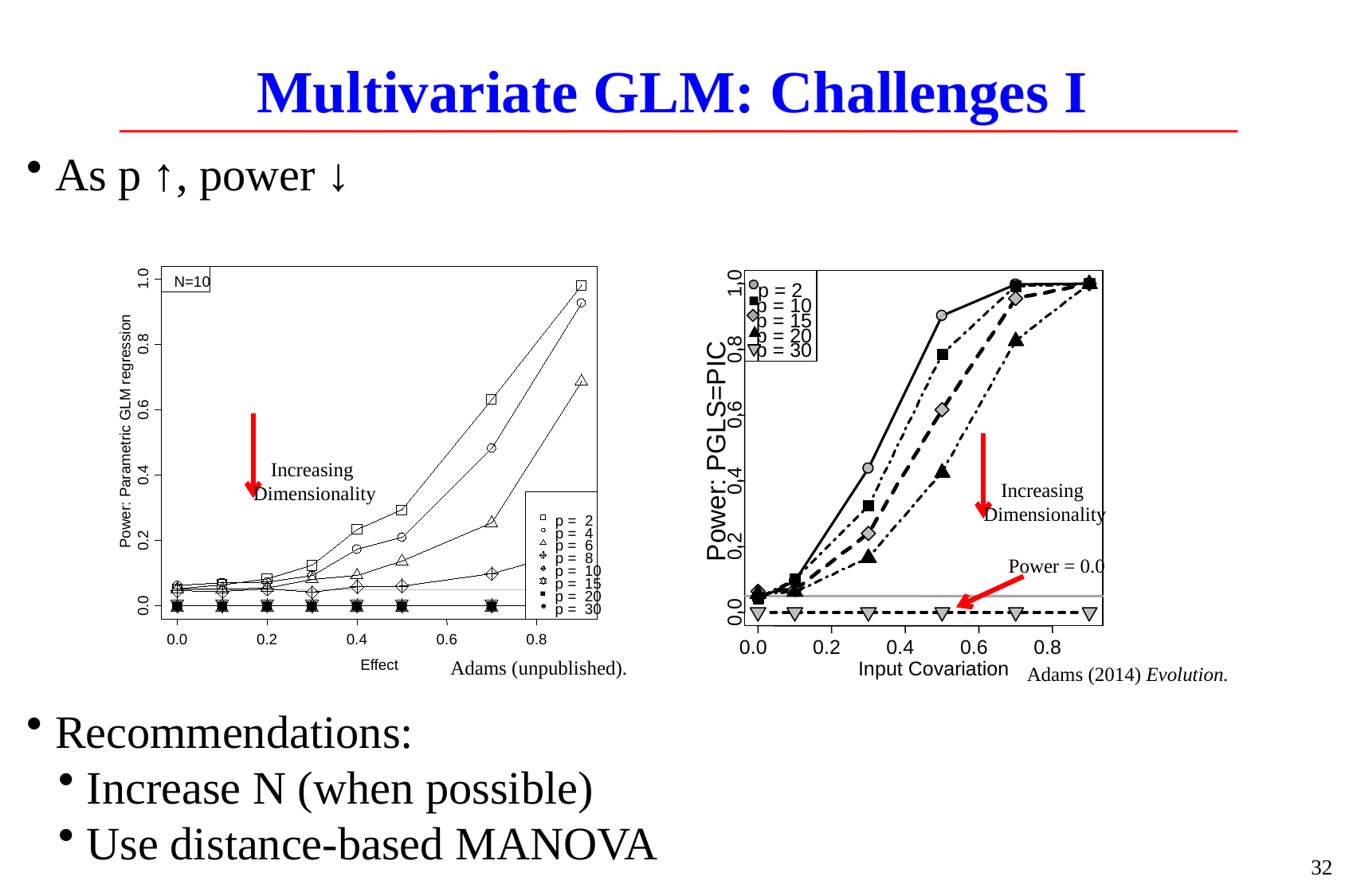

# Multivariate GLM: Challenges I

As p ↑, power ↓

Recommendations:
Increase N (when possible)
Use distance-based MANOVA

1.0

0.8

0.6

Power: Parametric GLM regression

0.4

0.2

0.0

0.0
0.2
0.4
0.6
0.8
Effect

N=10

p =  2

p =  4

p =  6

p =  8

p =  10

p =  15

p =  20

p =  30

Adams (unpublished).

1.0

p = 2

p = 10

p = 15

p = 20

p = 30
0.8

0.6

Power: PGLS=PIC

0.4

0.2

0.0

0.0
0.2
0.4
0.6
0.8
Input Covariation
Increasing
Dimensionality
Power = 0.0
Adams (2014) Evolution.
Increasing
Dimensionality
32